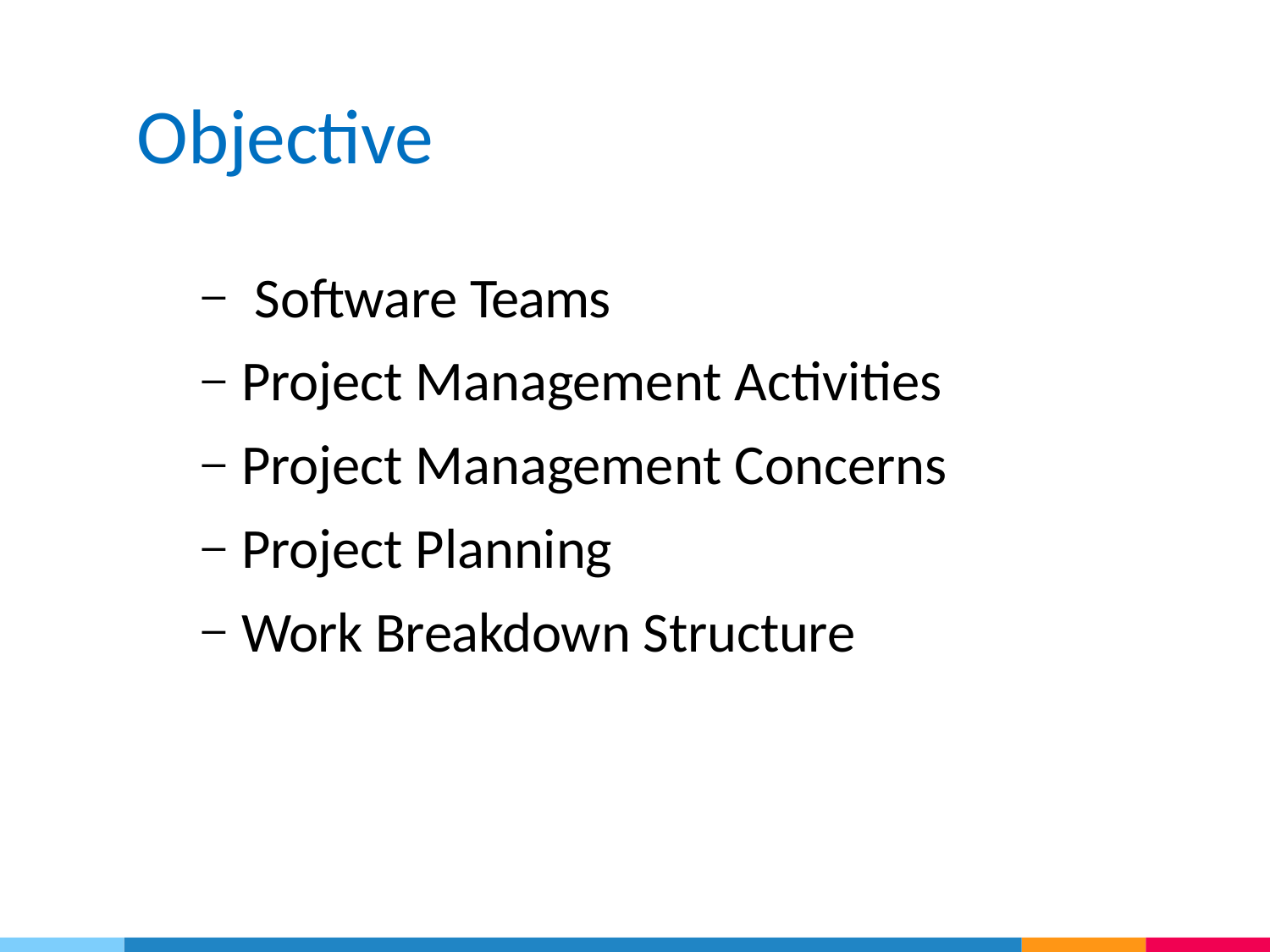

# Objective
Software Teams
Project Management Activities
Project Management Concerns
Project Planning
Work Breakdown Structure